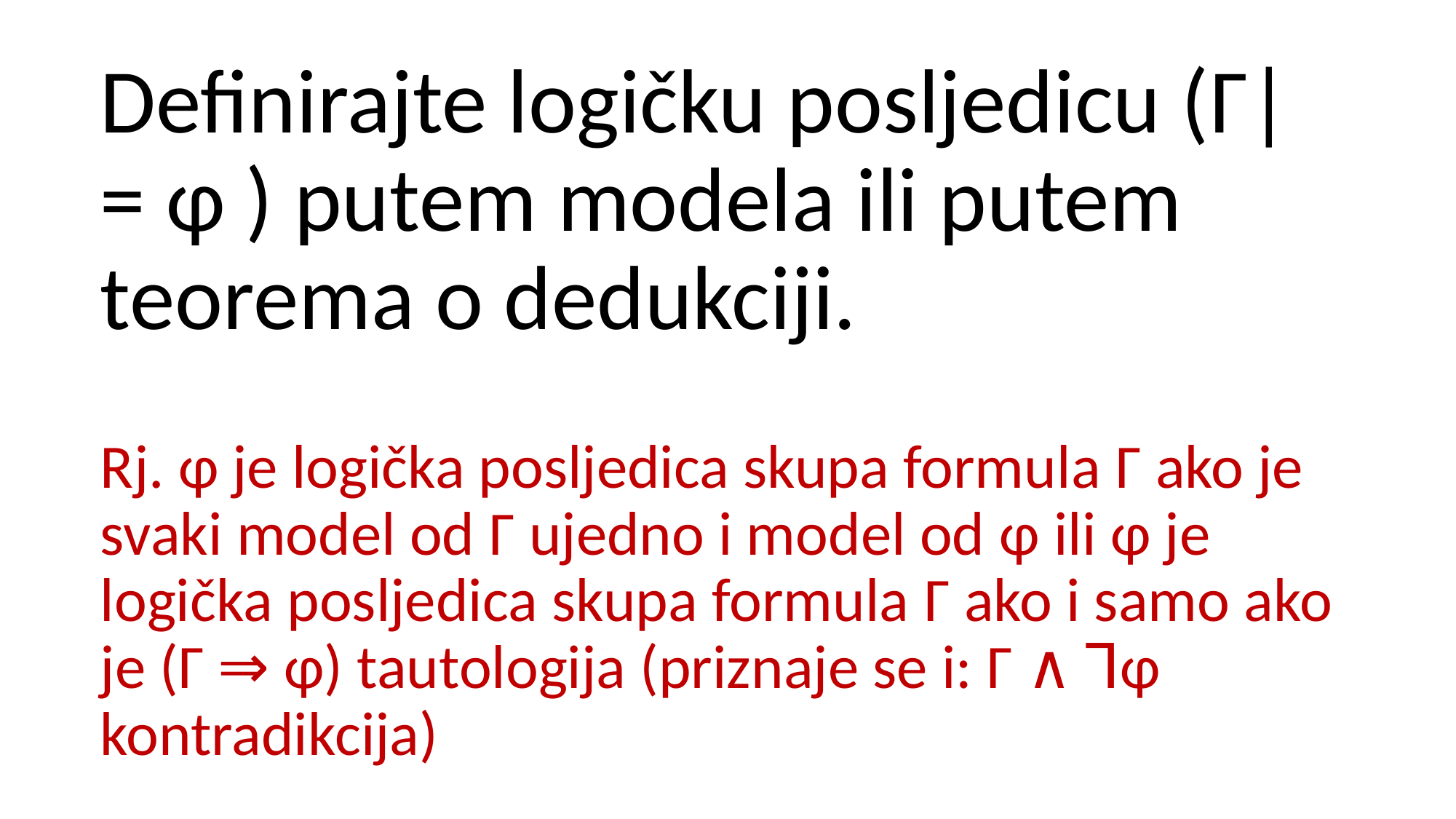

Definirajte logičku posljedicu (Γ|= φ ) putem modela ili putem teorema o dedukciji.

Rj. φ je logička posljedica skupa formula Γ ako je svaki model od Γ ujedno i model od φ ili φ je logička posljedica skupa formula Γ ako i samo ako je (Γ ⇒ φ) tautologija (priznaje se i: Γ ∧ ⅂φ kontradikcija)